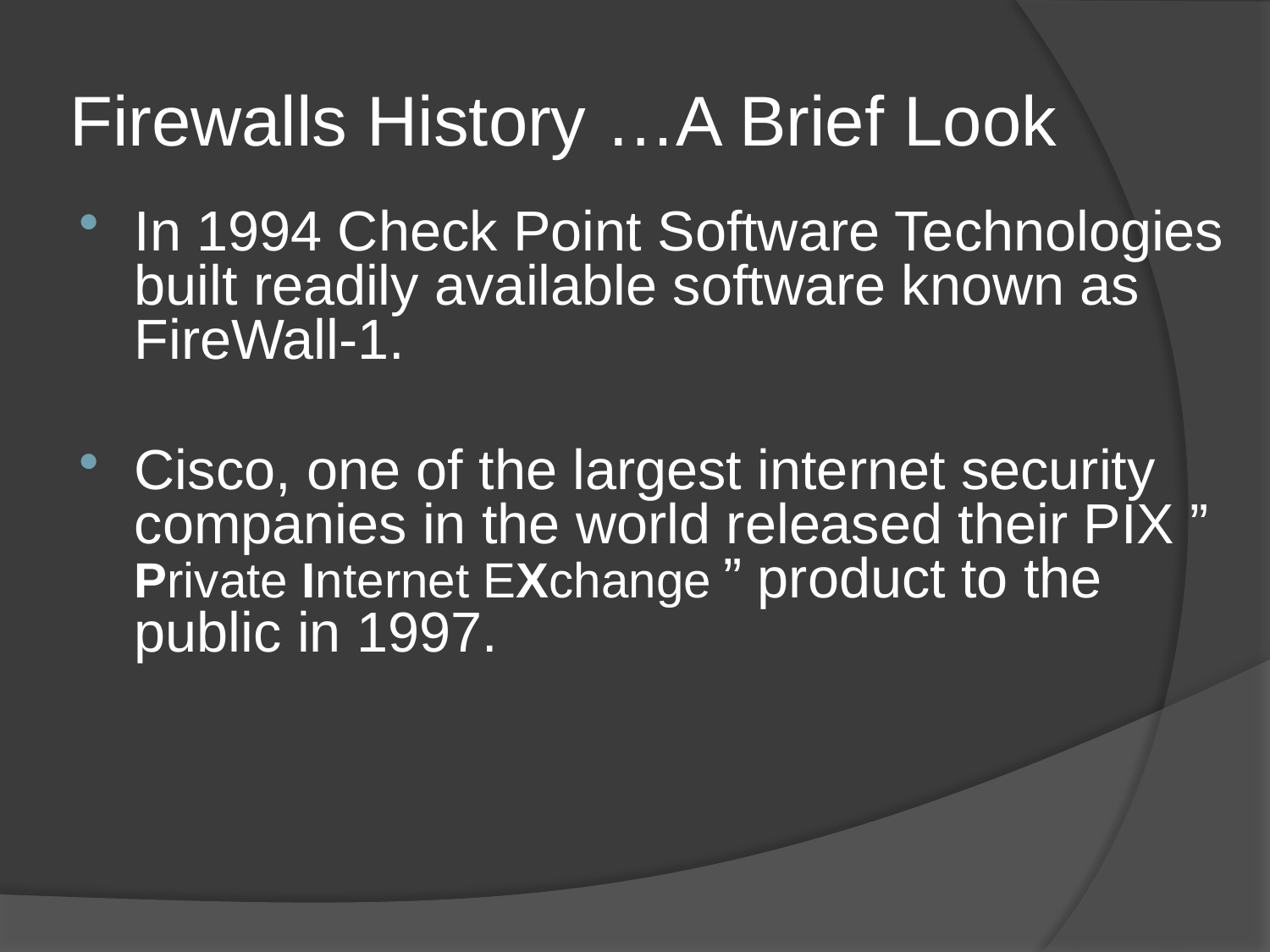

# Firewalls History …A Brief Look
In 1994 Check Point Software Technologies built readily available software known as FireWall-1.

Cisco, one of the largest internet security companies in the world released their PIX ” Private Internet EXchange ” product to the public in 1997.